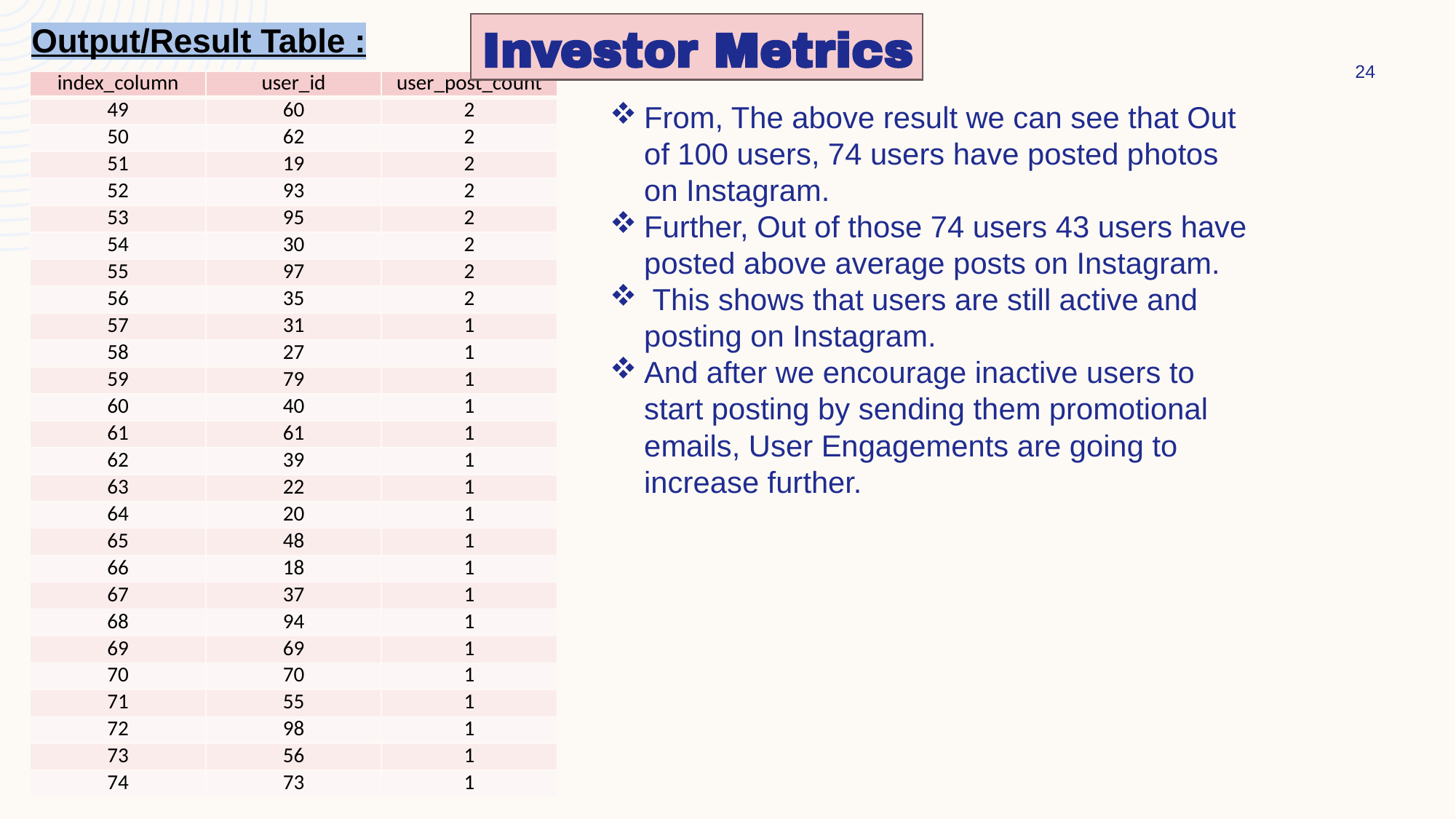

Output/Result Table :

Investor Metrics
24
| index\_column | user\_id | user\_post\_count |
| --- | --- | --- |
| 49 | 60 | 2 |
| 50 | 62 | 2 |
| 51 | 19 | 2 |
| 52 | 93 | 2 |
| 53 | 95 | 2 |
| 54 | 30 | 2 |
| 55 | 97 | 2 |
| 56 | 35 | 2 |
| 57 | 31 | 1 |
| 58 | 27 | 1 |
| 59 | 79 | 1 |
| 60 | 40 | 1 |
| 61 | 61 | 1 |
| 62 | 39 | 1 |
| 63 | 22 | 1 |
| 64 | 20 | 1 |
| 65 | 48 | 1 |
| 66 | 18 | 1 |
| 67 | 37 | 1 |
| 68 | 94 | 1 |
| 69 | 69 | 1 |
| 70 | 70 | 1 |
| 71 | 55 | 1 |
| 72 | 98 | 1 |
| 73 | 56 | 1 |
| 74 | 73 | 1 |
From, The above result we can see that Out of 100 users, 74 users have posted photos on Instagram.
Further, Out of those 74 users 43 users have posted above average posts on Instagram.
 This shows that users are still active and posting on Instagram.
And after we encourage inactive users to start posting by sending them promotional emails, User Engagements are going to increase further.